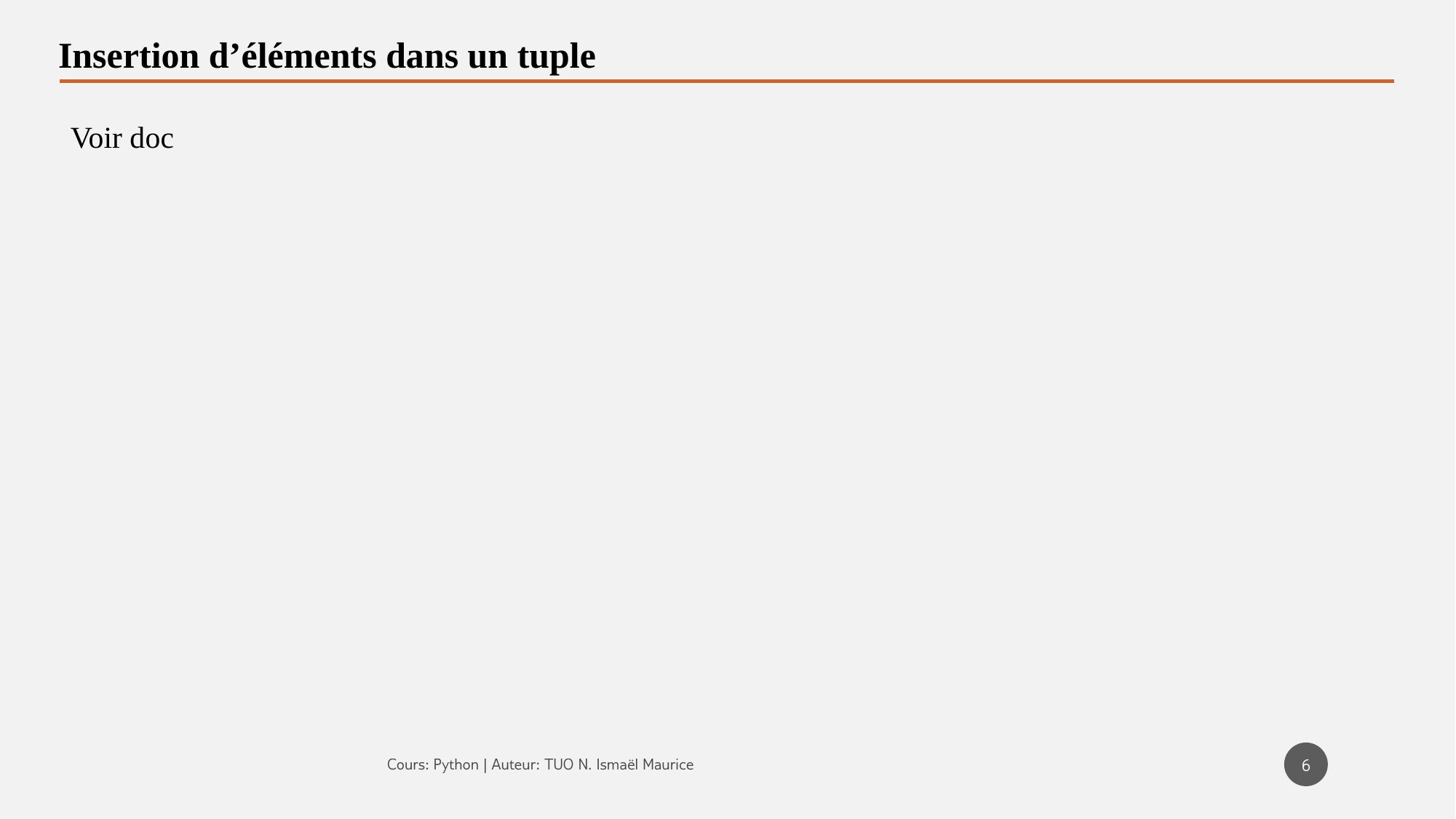

Insertion d’éléments dans un tuple
Voir doc
6
Cours: Python | Auteur: TUO N. Ismaël Maurice